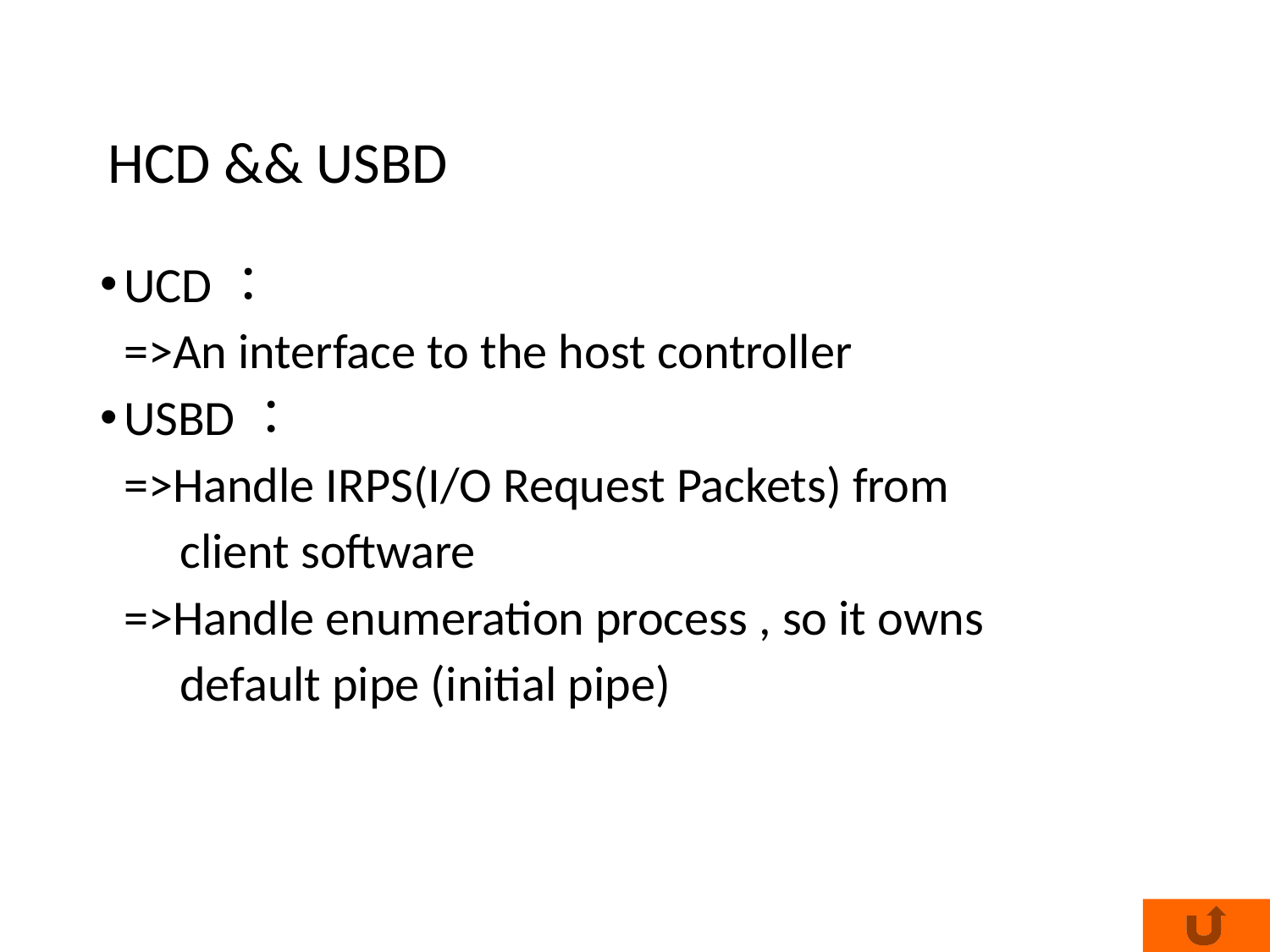

# HCD && USBD
UCD：
	=>An interface to the host controller
USBD：
	=>Handle IRPS(I/O Request Packets) from
	     client software
	=>Handle enumeration process , so it owns
	     default pipe (initial pipe)